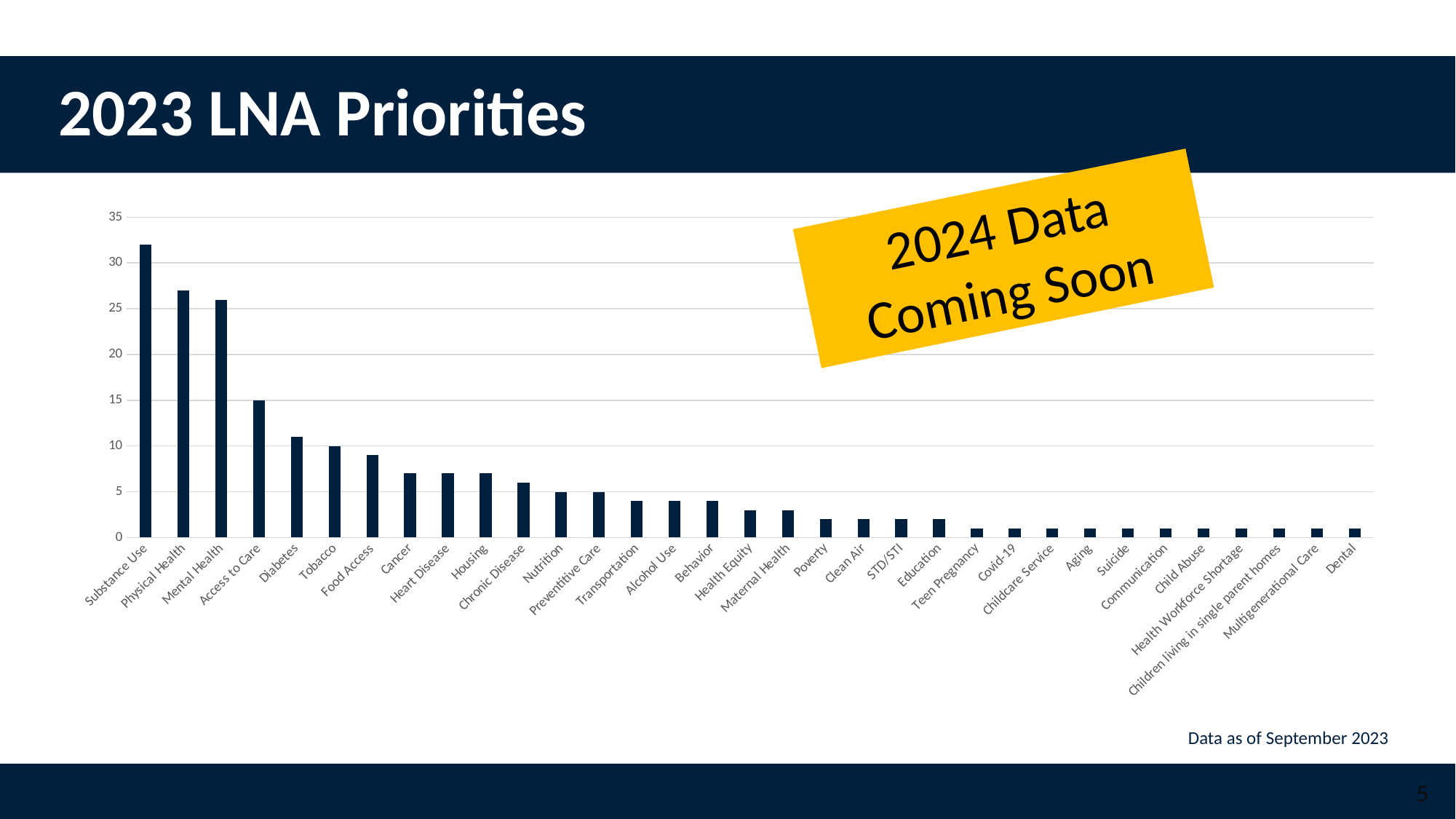

# 2023 LNA Priorities
2024 Data Coming Soon

### Chart

| Category |  |
|---|---|
| Substance Use | 32.0 |
| Physical Health | 27.0 |
| Mental Health | 26.0 |
| Access to Care | 15.0 |
| Diabetes | 11.0 |
| Tobacco | 10.0 |
| Food Access | 9.0 |
| Cancer | 7.0 |
| Heart Disease | 7.0 |
| Housing | 7.0 |
| Chronic Disease | 6.0 |
| Nutrition | 5.0 |
| Preventitive Care | 5.0 |
| Transportation | 4.0 |
| Alcohol Use | 4.0 |
| Behavior | 4.0 |
| Health Equity | 3.0 |
| Maternal Health | 3.0 |
| Poverty | 2.0 |
| Clean Air | 2.0 |
| STD/STI | 2.0 |
| Education | 2.0 |
| Teen Pregnancy | 1.0 |
| Covid-19 | 1.0 |
| Childcare Service | 1.0 |
| Aging | 1.0 |
| Suicide | 1.0 |
| Communication | 1.0 |
| Child Abuse | 1.0 |
| Health Workforce Shortage | 1.0 |
| Children living in single parent homes | 1.0 |
| Multigenerational Care | 1.0 |
| Dental | 1.0 |
Data as of September 2023

5